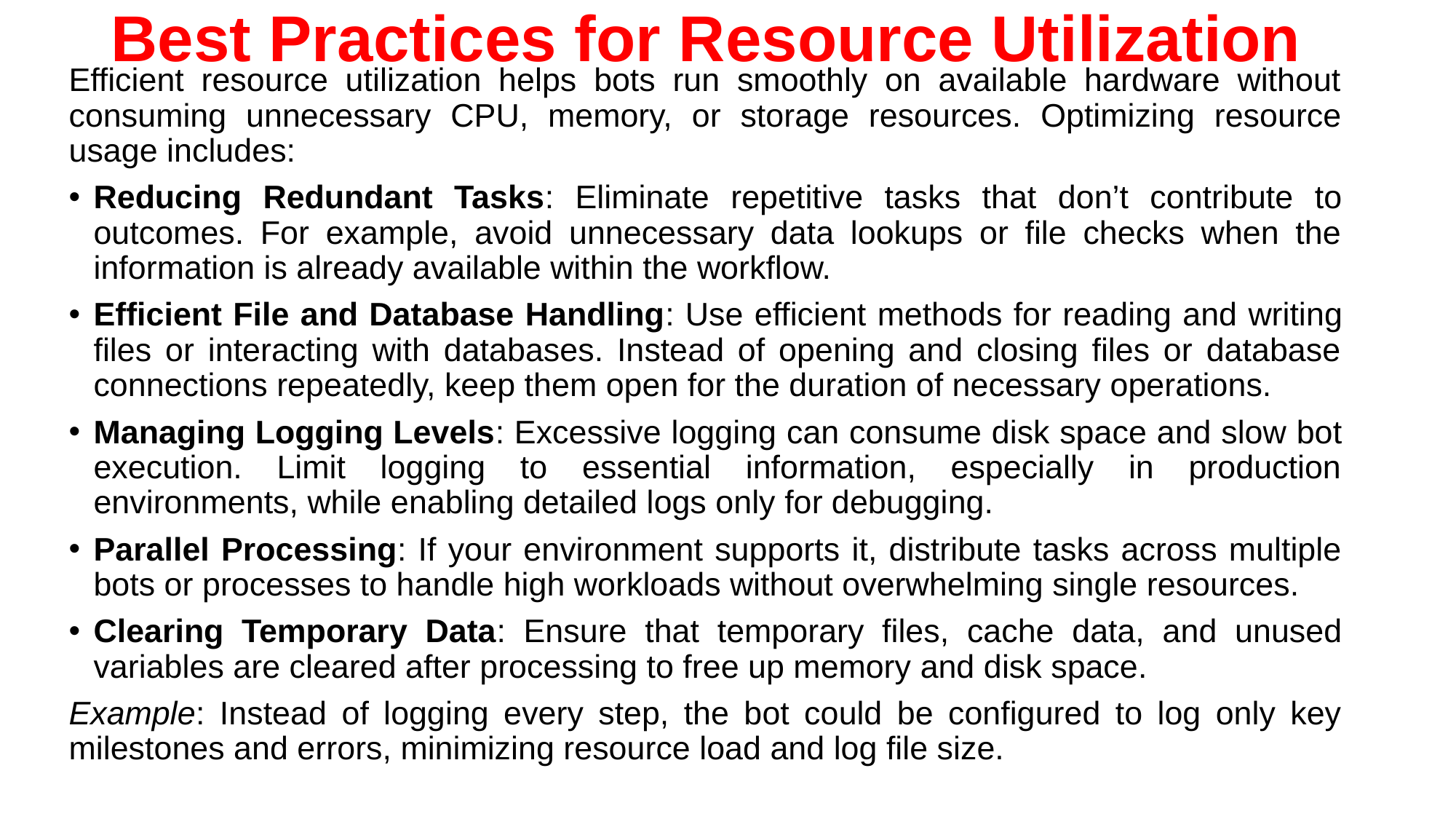

# Best Practices for Resource Utilization
Efficient resource utilization helps bots run smoothly on available hardware without consuming unnecessary CPU, memory, or storage resources. Optimizing resource usage includes:
Reducing Redundant Tasks: Eliminate repetitive tasks that don’t contribute to outcomes. For example, avoid unnecessary data lookups or file checks when the information is already available within the workflow.
Efficient File and Database Handling: Use efficient methods for reading and writing files or interacting with databases. Instead of opening and closing files or database connections repeatedly, keep them open for the duration of necessary operations.
Managing Logging Levels: Excessive logging can consume disk space and slow bot execution. Limit logging to essential information, especially in production environments, while enabling detailed logs only for debugging.
Parallel Processing: If your environment supports it, distribute tasks across multiple bots or processes to handle high workloads without overwhelming single resources.
Clearing Temporary Data: Ensure that temporary files, cache data, and unused variables are cleared after processing to free up memory and disk space.
Example: Instead of logging every step, the bot could be configured to log only key milestones and errors, minimizing resource load and log file size.